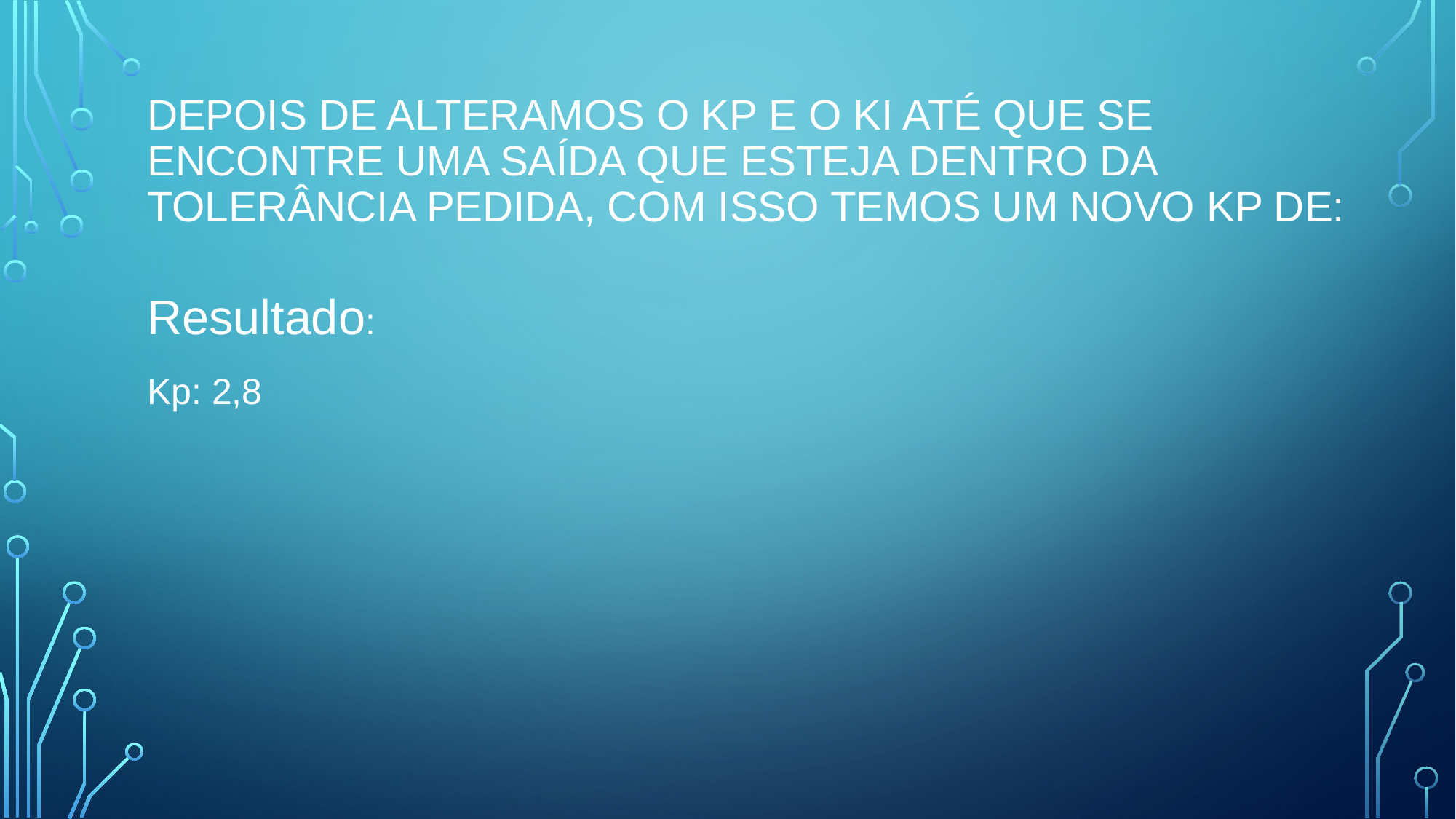

# Depois de alteramos o kp e o ki até que se encontre uma saída que esteja dentro da tolerância pedida, com isso temos um novo kp de:
Resultado:
Kp: 2,8